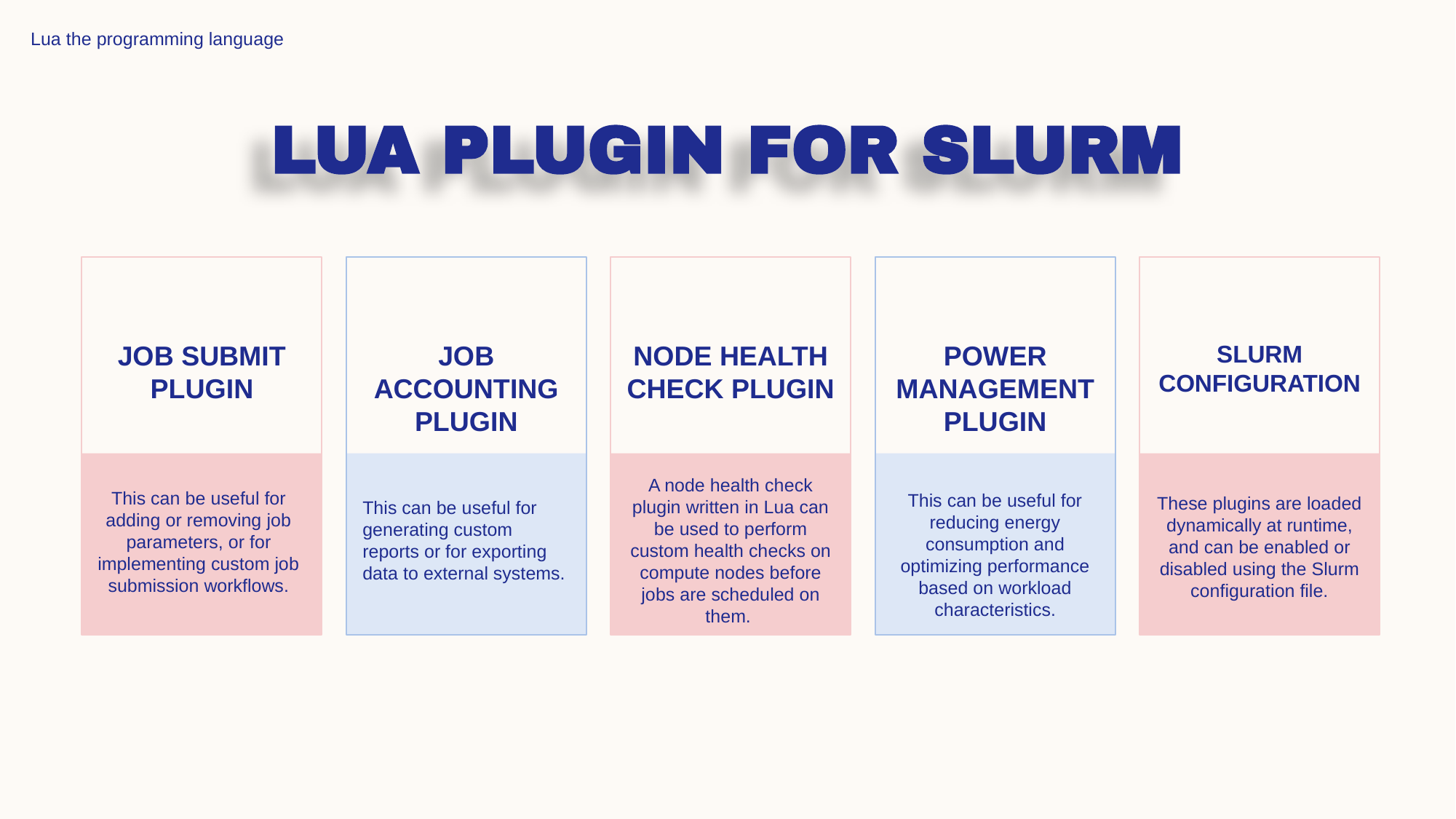

Lua the programming language
# Lua plugin for slurm
Job Accounting Plugin
Node Health Check Plugin
Power Management Plugin
Slurm configuration
job Submit Plugin
This can be useful for adding or removing job parameters, or for implementing custom job submission workflows.
These plugins are loaded dynamically at runtime, and can be enabled or disabled using the Slurm configuration file.
A node health check plugin written in Lua can be used to perform custom health checks on compute nodes before jobs are scheduled on them.
This can be useful for generating custom reports or for exporting data to external systems.

This can be useful for reducing energy consumption and optimizing performance based on workload characteristics.